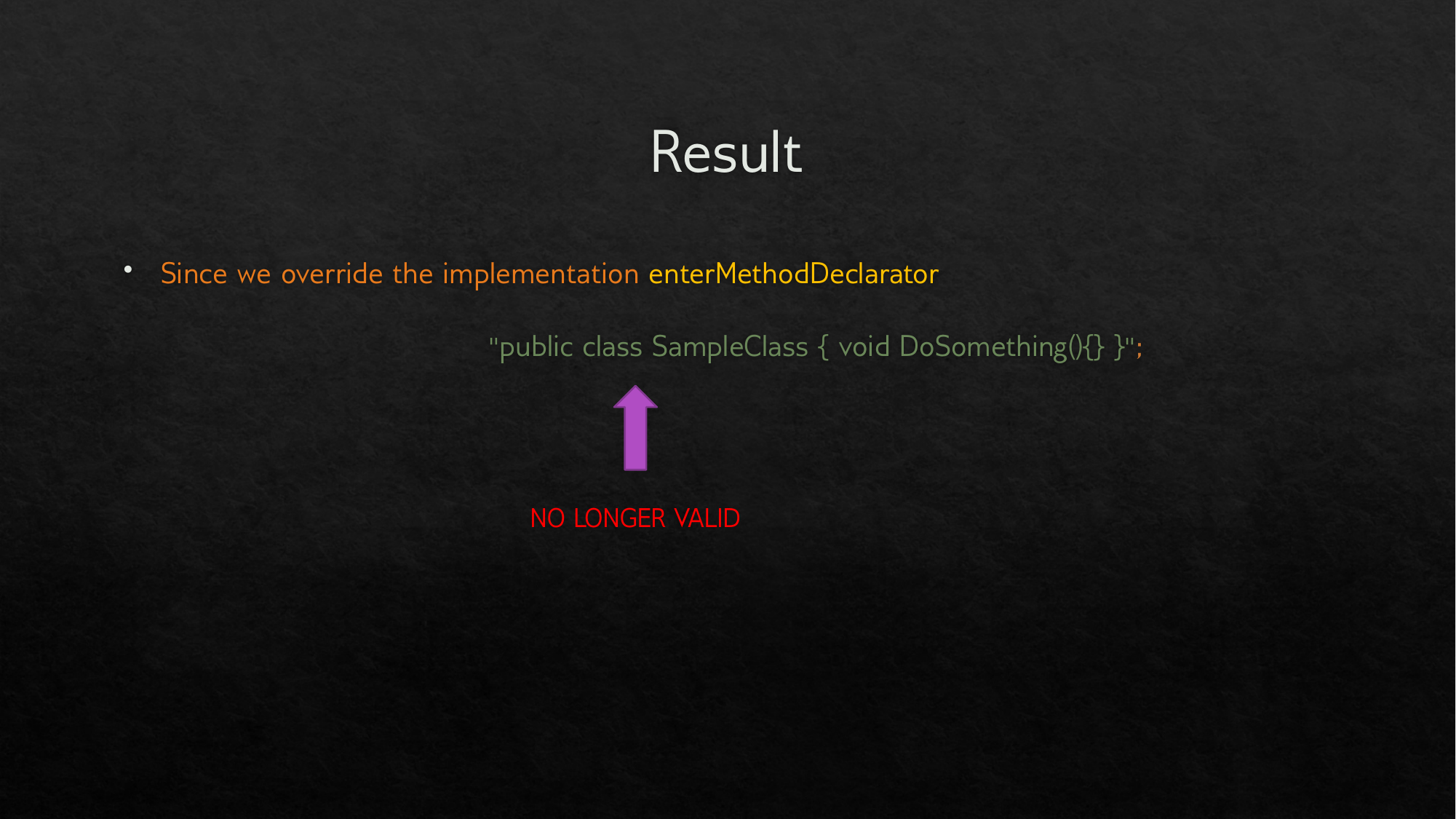

# Result
Since we override the implementation enterMethodDeclarator
			"public class SampleClass { void DoSomething(){} }";

NO LONGER VALID